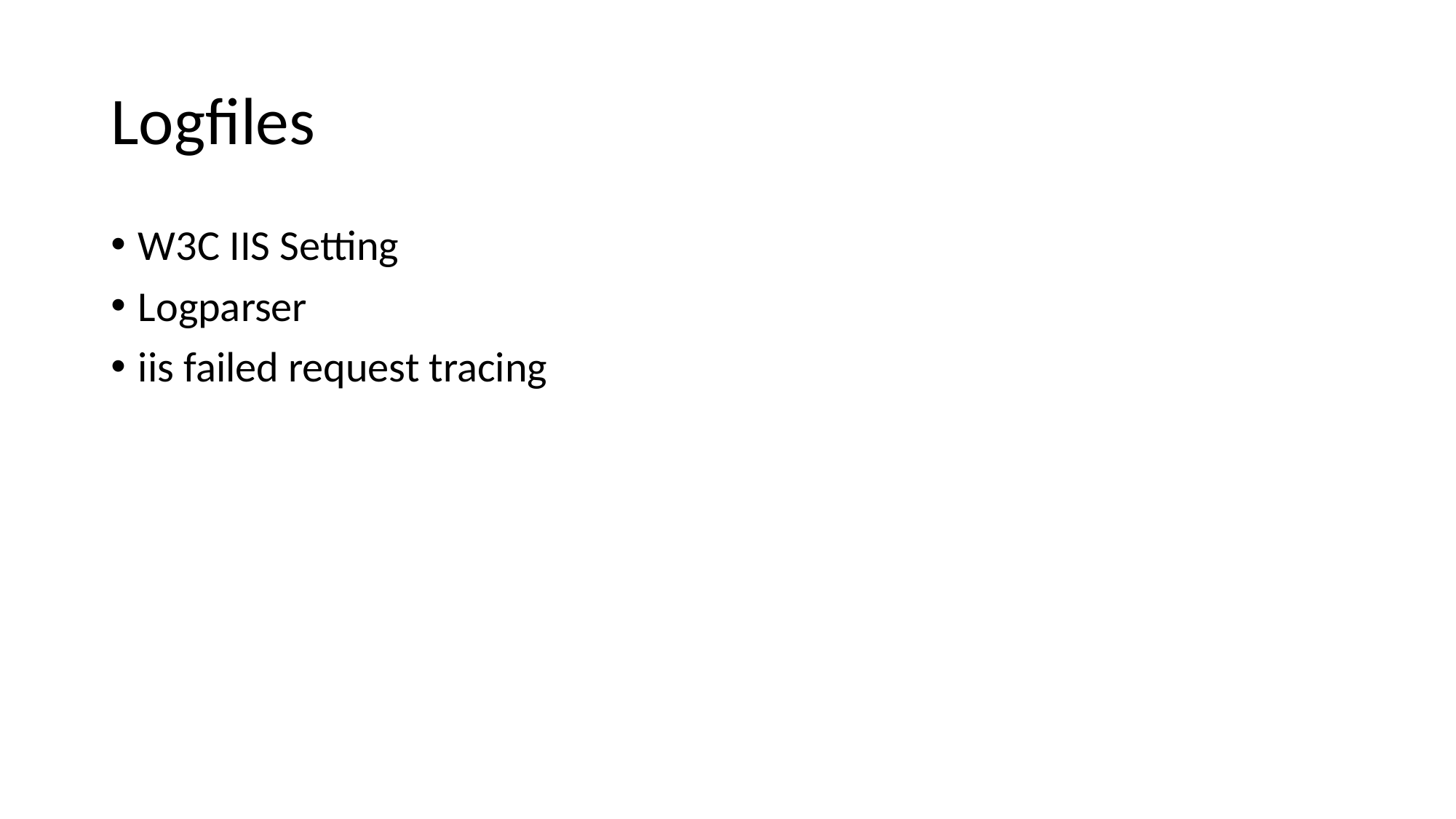

# Logfiles
W3C IIS Setting
Logparser
iis failed request tracing